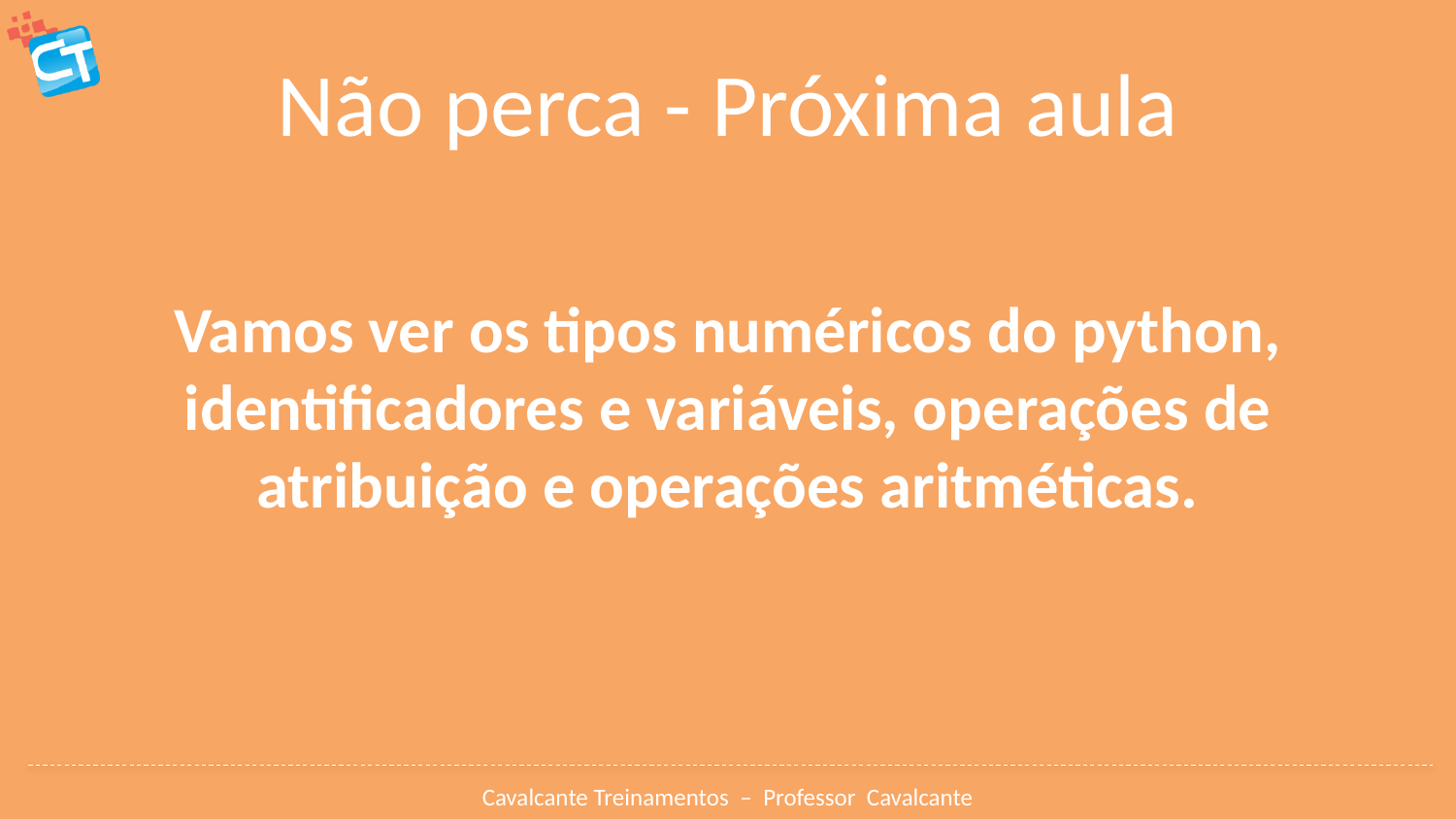

# Não perca - Próxima aula
Vamos ver os tipos numéricos do python, identificadores e variáveis, operações de atribuição e operações aritméticas.